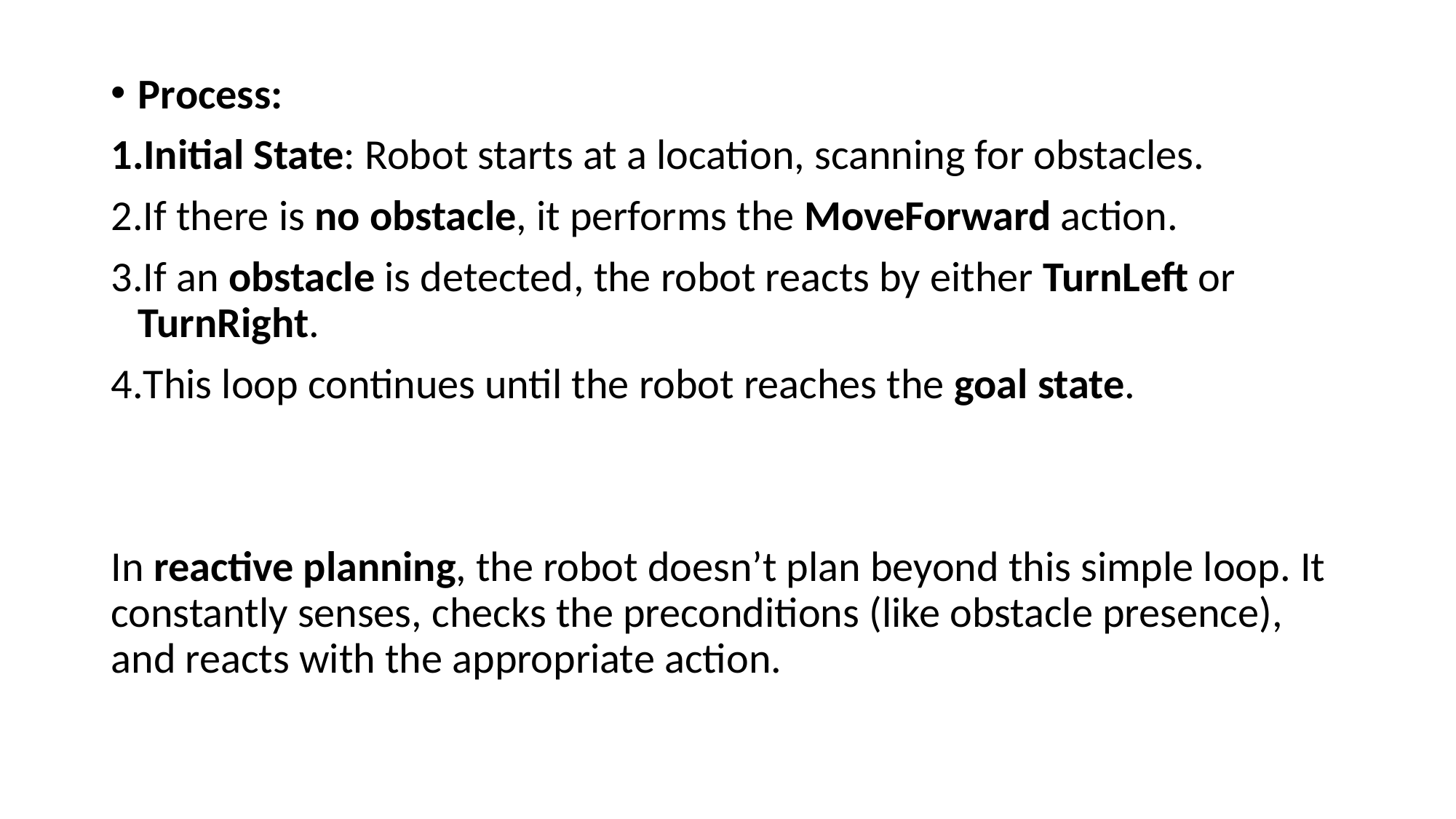

Process:
Initial State: Robot starts at a location, scanning for obstacles.
If there is no obstacle, it performs the MoveForward action.
If an obstacle is detected, the robot reacts by either TurnLeft or TurnRight.
This loop continues until the robot reaches the goal state.

In reactive planning, the robot doesn’t plan beyond this simple loop. It constantly senses, checks the preconditions (like obstacle presence), and reacts with the appropriate action.